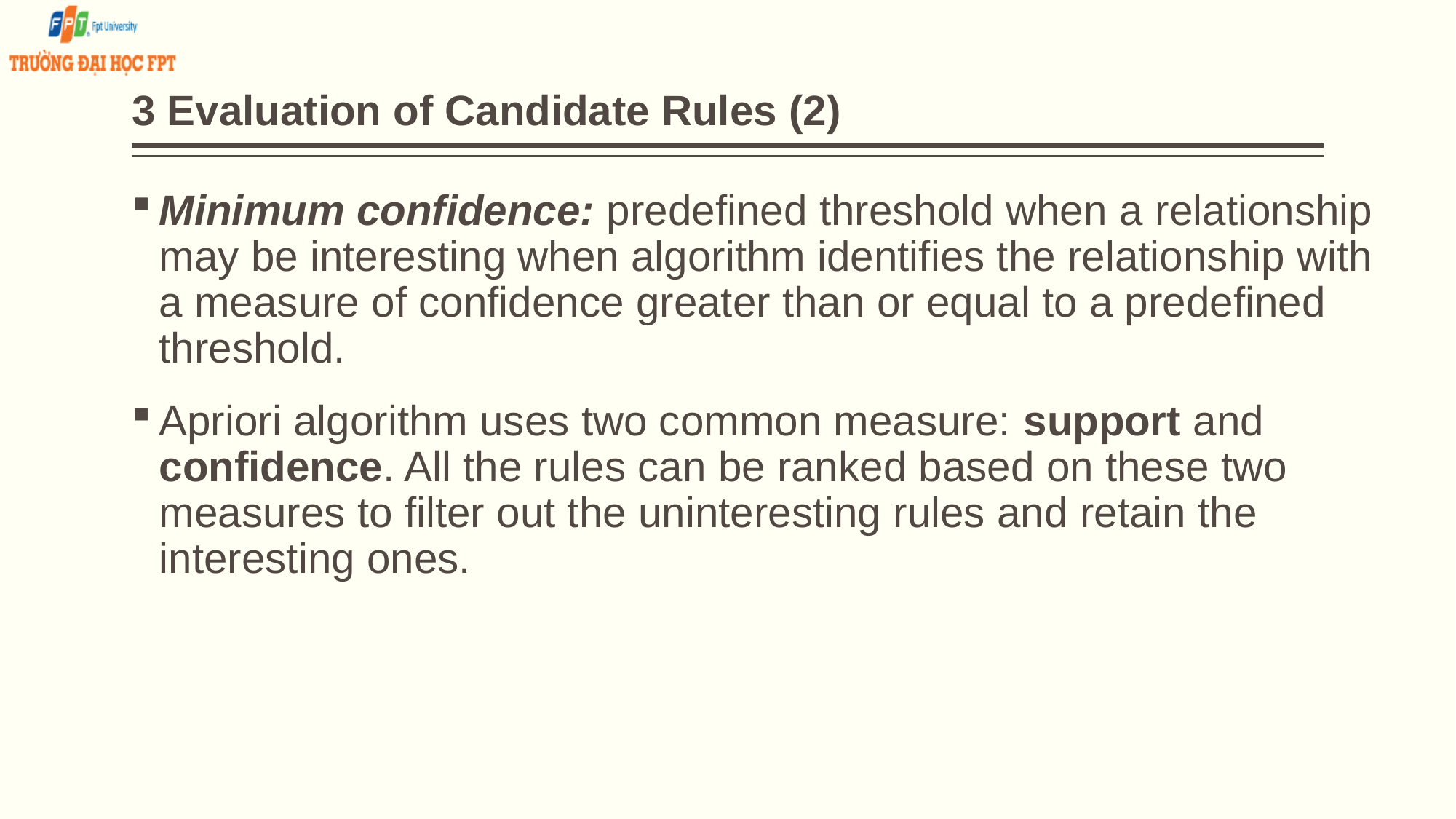

# 3 Evaluation of Candidate Rules (2)
Minimum confidence: predefined threshold when a relationship may be interesting when algorithm identifies the relationship with a measure of confidence greater than or equal to a predefined threshold.
Apriori algorithm uses two common measure: support and confidence. All the rules can be ranked based on these two measures to filter out the uninteresting rules and retain the interesting ones.